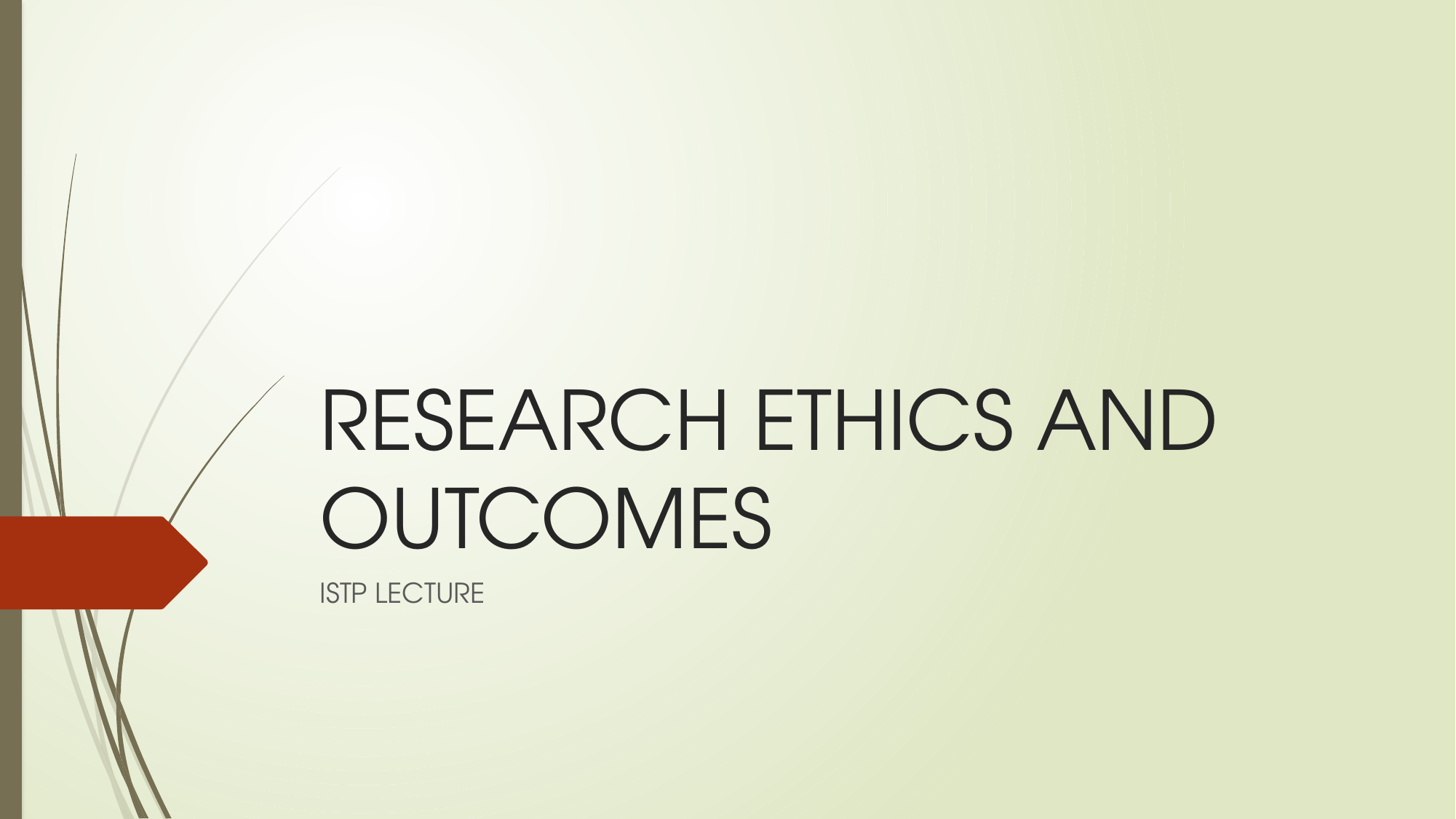

# RESEARCH ETHICS AND OUTCOMES
ISTP LECTURE